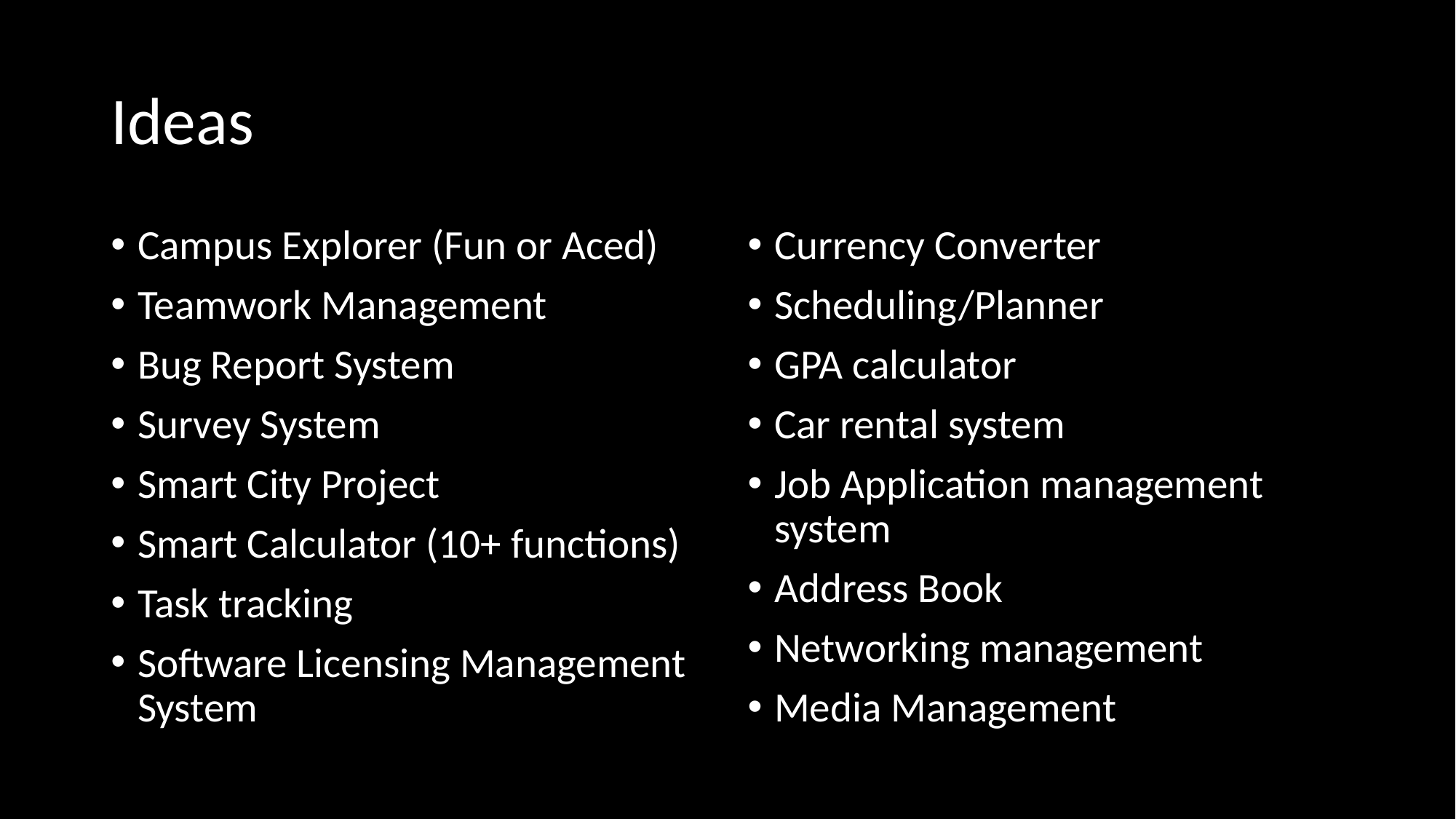

# Ideas
Campus Explorer (Fun or Aced)
Teamwork Management
Bug Report System
Survey System
Smart City Project
Smart Calculator (10+ functions)
Task tracking
Software Licensing Management System
Currency Converter
Scheduling/Planner
GPA calculator
Car rental system
Job Application management system
Address Book
Networking management
Media Management